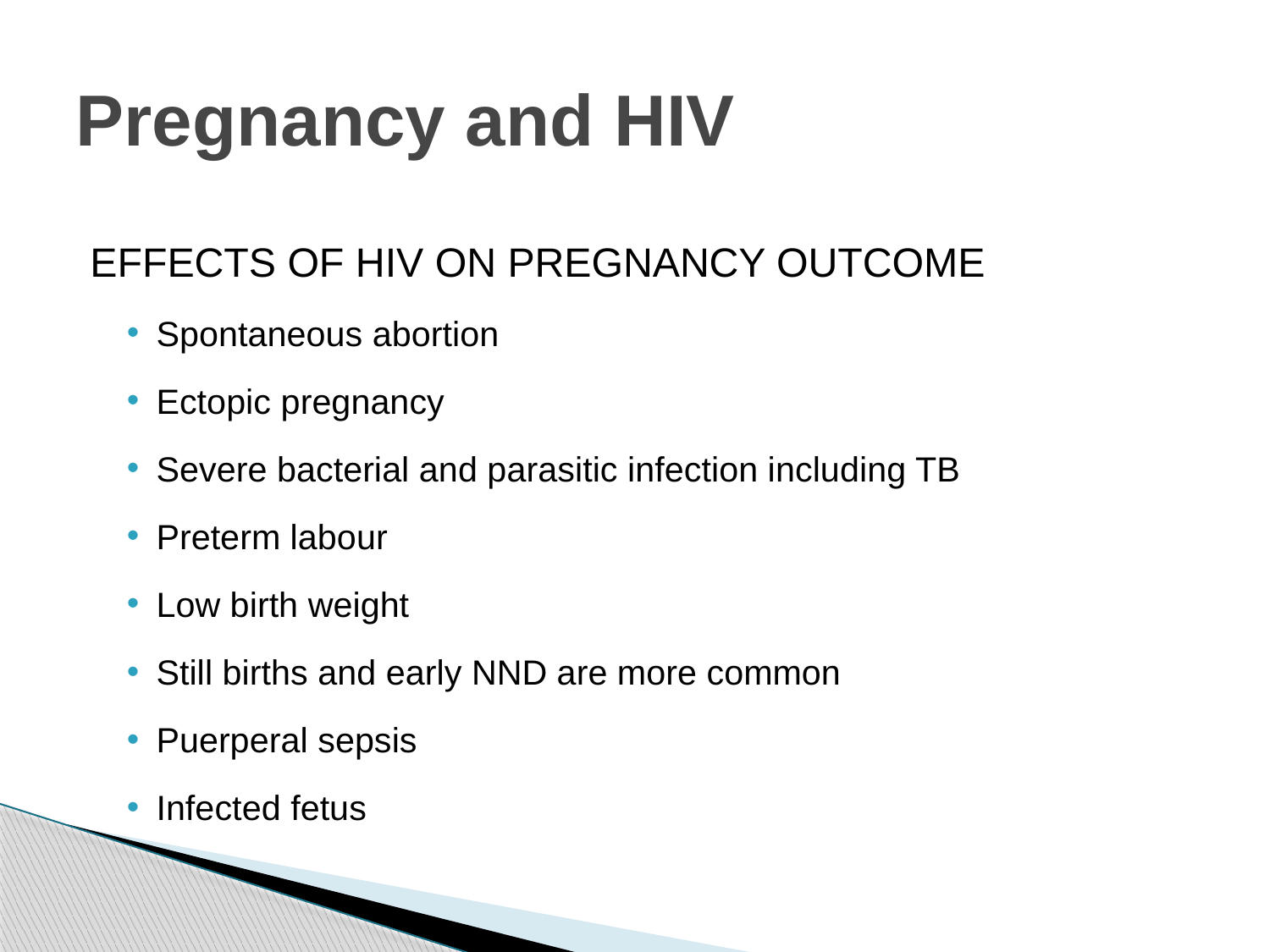

# Pregnancy and HIV
EFFECTS OF HIV ON PREGNANCY OUTCOME
Spontaneous abortion
Ectopic pregnancy
Severe bacterial and parasitic infection including TB
Preterm labour
Low birth weight
Still births and early NND are more common
Puerperal sepsis
Infected fetus